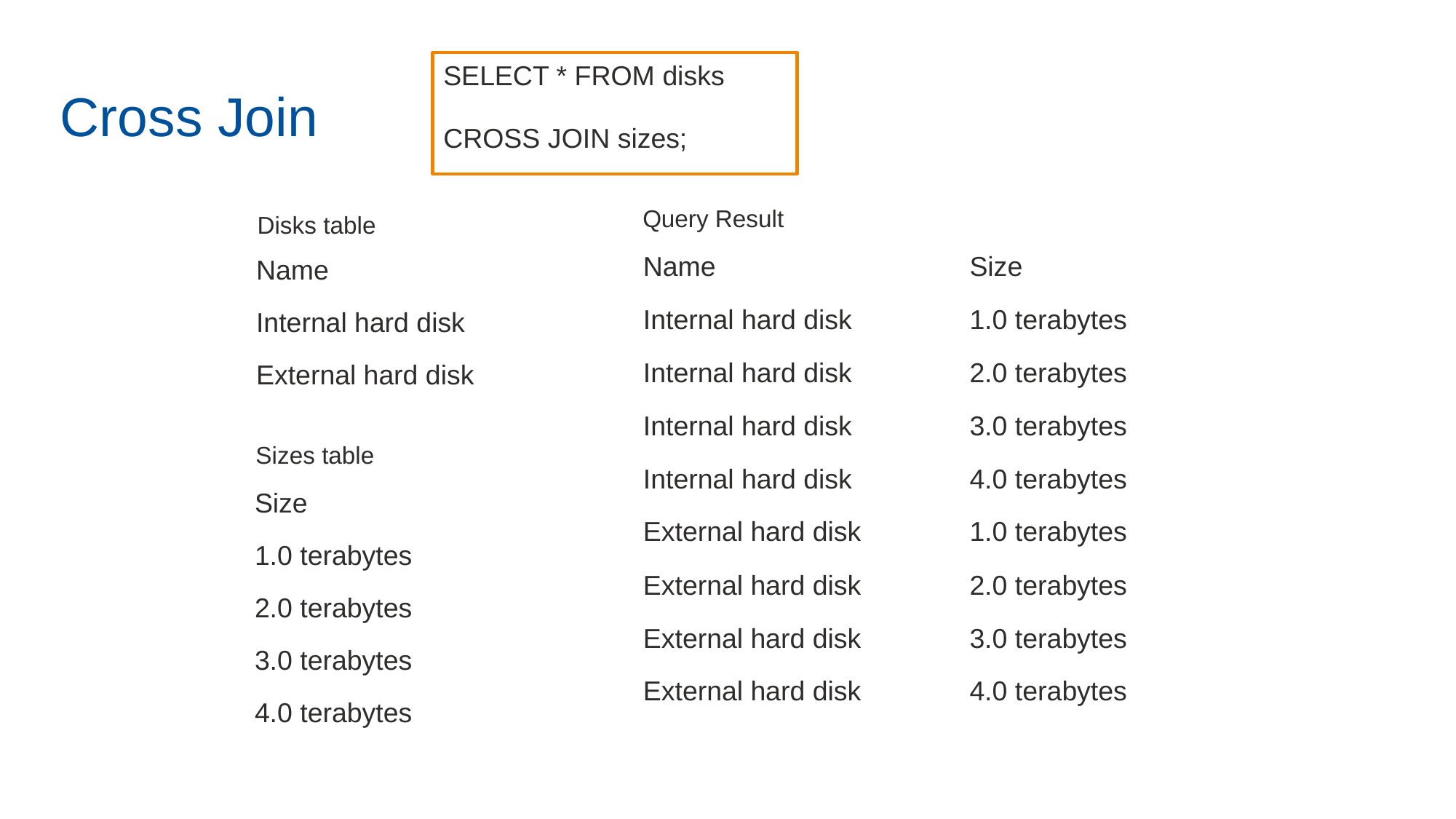

Cross Join
SELECT * FROM disks
CROSS JOIN sizes;

Query Result
Disks table
| Name | Size |
| --- | --- |
| Internal hard disk | 1.0 terabytes |
| Internal hard disk | 2.0 terabytes |
| Internal hard disk | 3.0 terabytes |
| Internal hard disk | 4.0 terabytes |
| External hard disk | 1.0 terabytes |
| External hard disk | 2.0 terabytes |
| External hard disk | 3.0 terabytes |
| External hard disk | 4.0 terabytes |
| Name |
| --- |
| Internal hard disk |
| External hard disk |
Sizes table
| Size |
| --- |
| 1.0 terabytes |
| 2.0 terabytes |
| 3.0 terabytes |
| 4.0 terabytes |